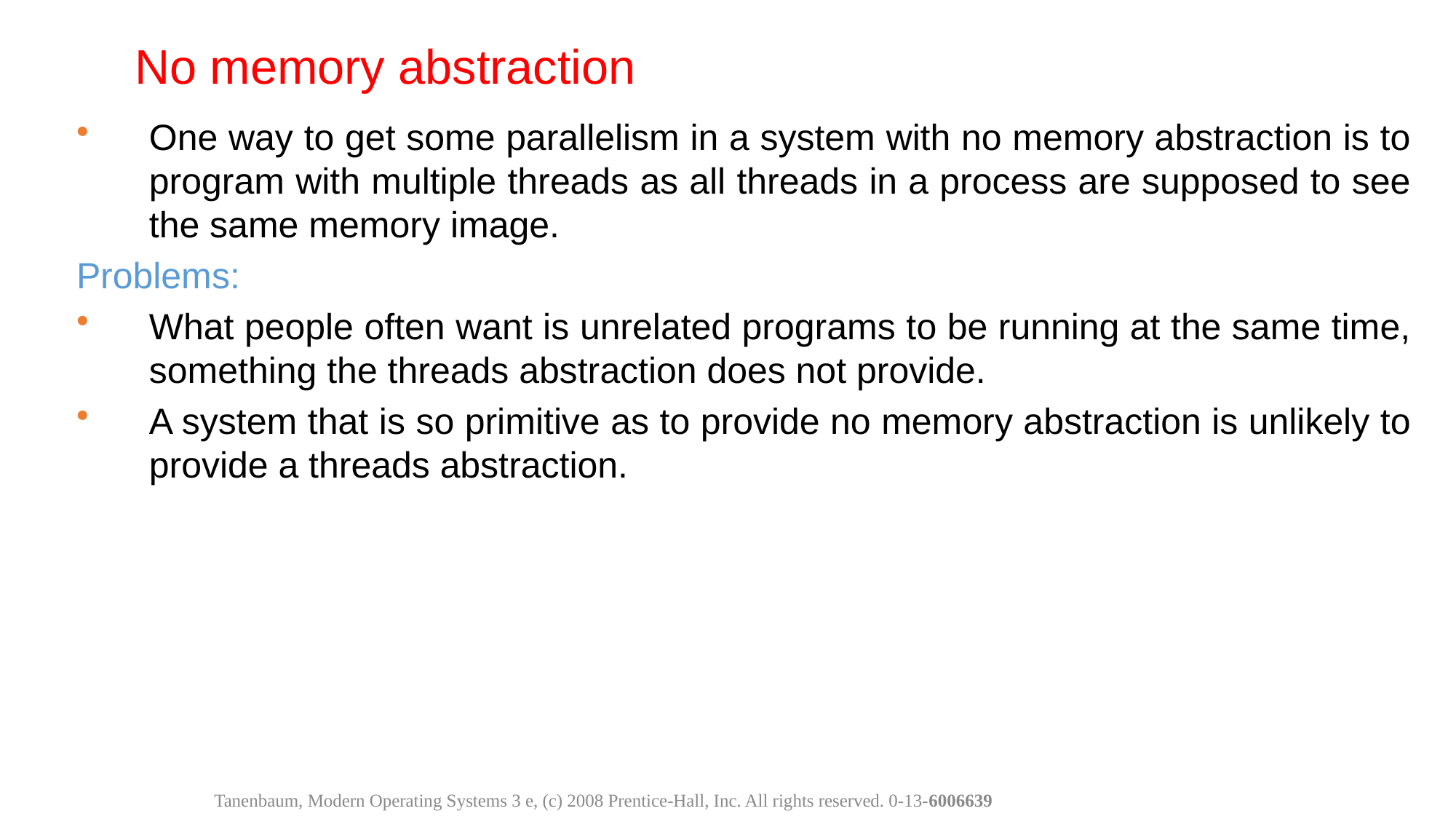

No memory abstraction
One way to get some parallelism in a system with no memory abstraction is to program with multiple threads as all threads in a process are supposed to see the same memory image.
Problems:
What people often want is unrelated programs to be running at the same time, something the threads abstraction does not provide.
A system that is so primitive as to provide no memory abstraction is unlikely to provide a threads abstraction.
Tanenbaum, Modern Operating Systems 3 e, (c) 2008 Prentice-Hall, Inc. All rights reserved. 0-13-6006639